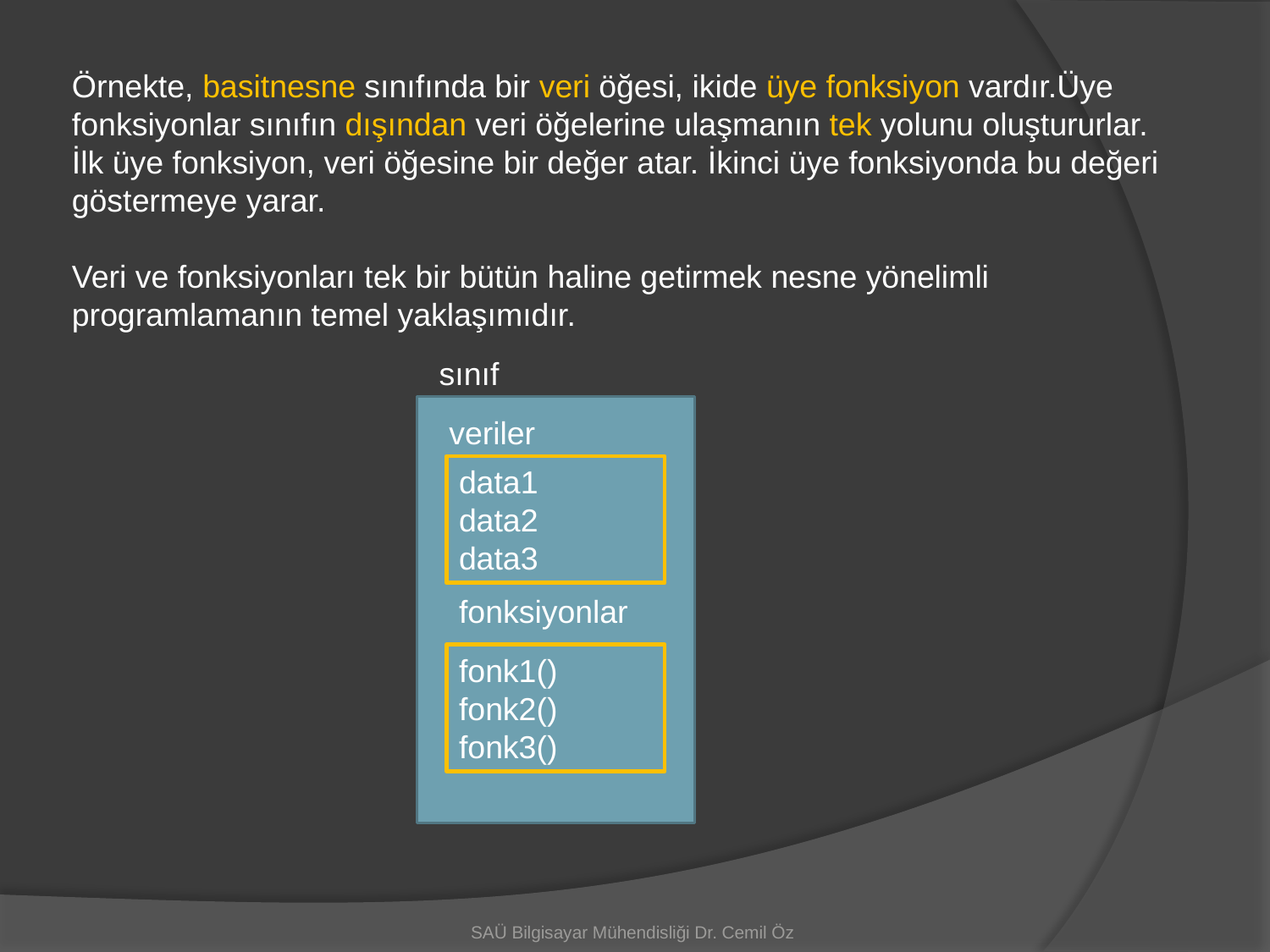

Örnekte, basitnesne sınıfında bir veri öğesi, ikide üye fonksiyon vardır.Üye fonksiyonlar sınıfın dışından veri öğelerine ulaşmanın tek yolunu oluştururlar. İlk üye fonksiyon, veri öğesine bir değer atar. İkinci üye fonksiyonda bu değeri göstermeye yarar.

Veri ve fonksiyonları tek bir bütün haline getirmek nesne yönelimli programlamanın temel yaklaşımıdır.

sınıf

veriler
data1
data2
data3
fonksiyonlar
fonk1()
fonk2()
fonk3()
SAÜ Bilgisayar Mühendisliği Dr. Cemil Öz